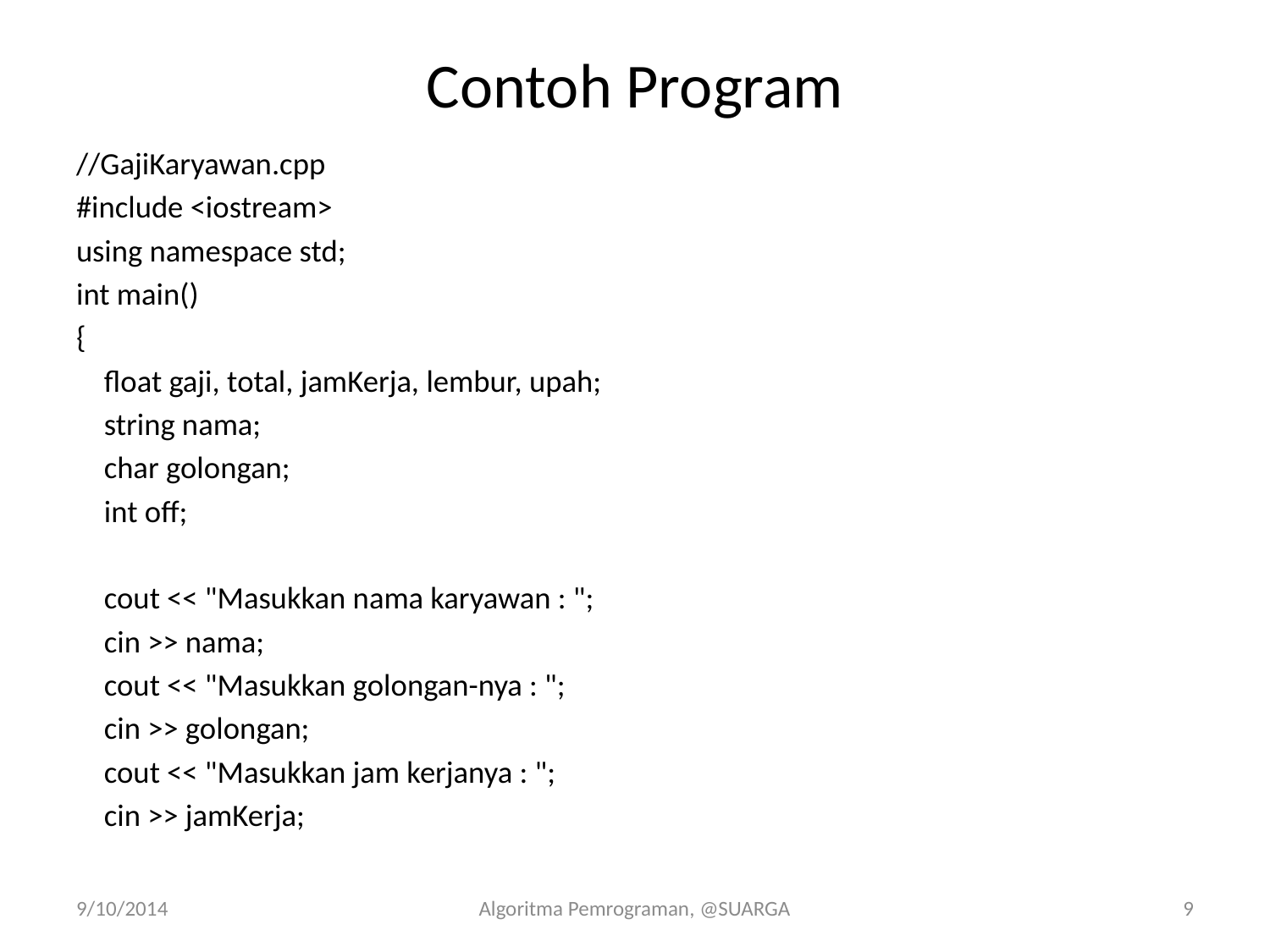

# Contoh Program
//GajiKaryawan.cpp
#include <iostream>
using namespace std;
int main()
{
    float gaji, total, jamKerja, lembur, upah;
    string nama;
    char golongan;
    int off;

    cout << "Masukkan nama karyawan : ";
    cin >> nama;
    cout << "Masukkan golongan-nya : ";
    cin >> golongan;
    cout << "Masukkan jam kerjanya : ";
    cin >> jamKerja;

9/10/2014
Algoritma Pemrograman, @SUARGA
9